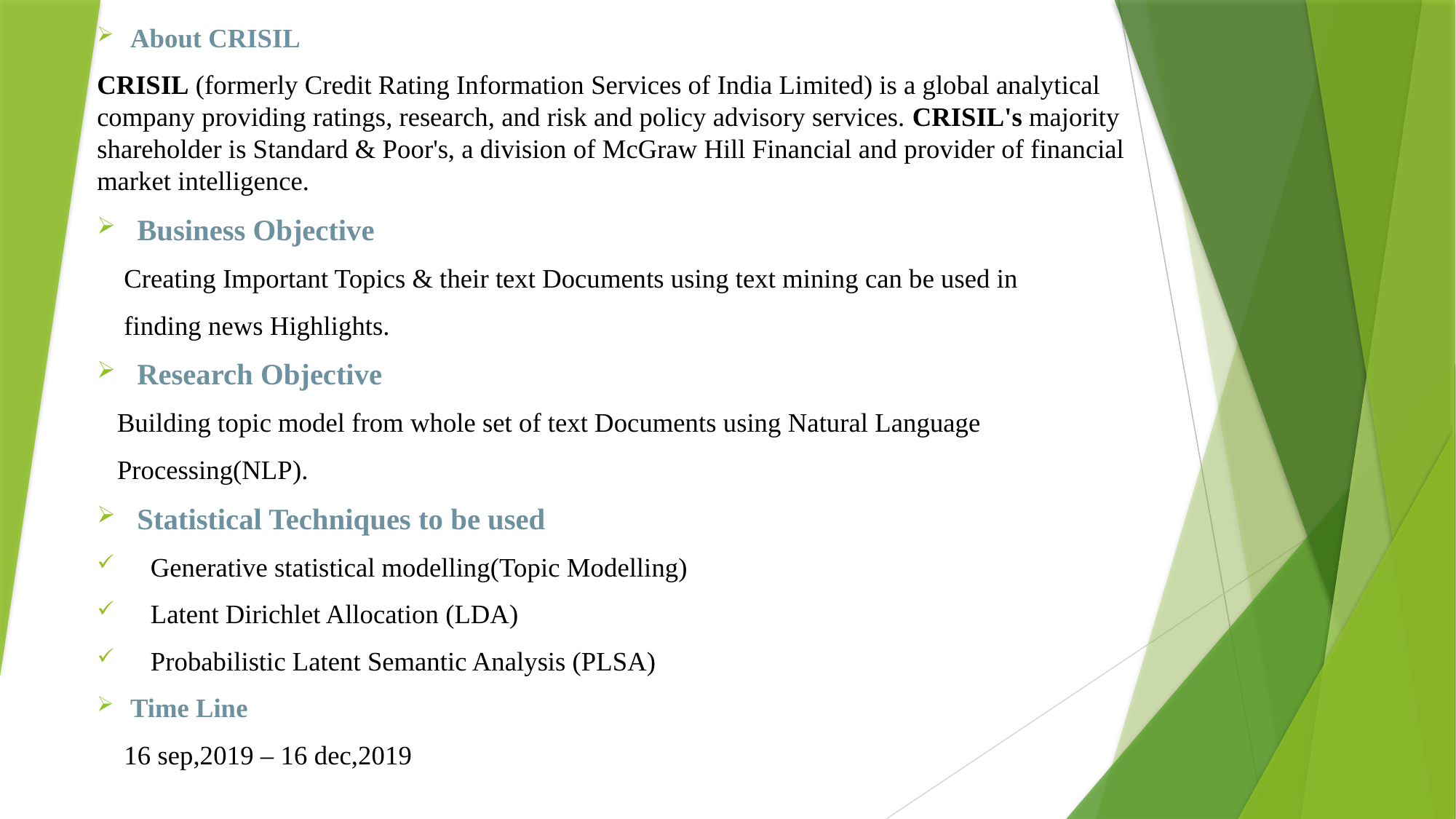

About CRISIL
CRISIL (formerly Credit Rating Information Services of India Limited) is a global analytical company providing ratings, research, and risk and policy advisory services. CRISIL's majority shareholder is Standard & Poor's, a division of McGraw Hill Financial and provider of financial market intelligence.
Business Objective
    Creating Important Topics & their text Documents using text mining can be used in
    finding news Highlights.
Research Objective
   Building topic model from whole set of text Documents using Natural Language
   Processing(NLP).
Statistical Techniques to be used
  Generative statistical modelling(Topic Modelling)
  Latent Dirichlet Allocation (LDA)
  Probabilistic Latent Semantic Analysis (PLSA)
Time Line
    16 sep,2019 – 16 dec,2019